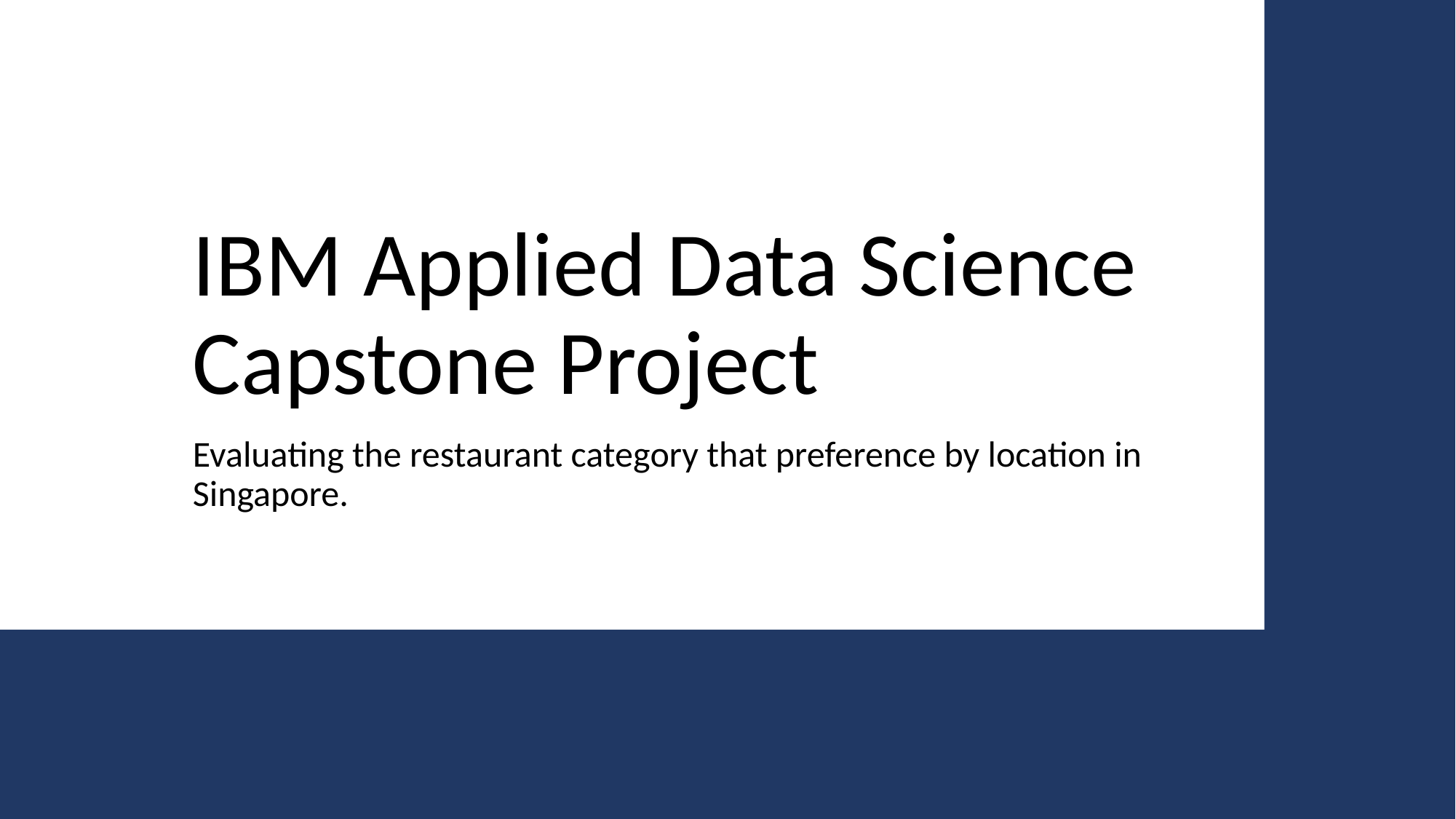

# IBM Applied Data Science Capstone Project

Evaluating the restaurant category that preference by location in Singapore.